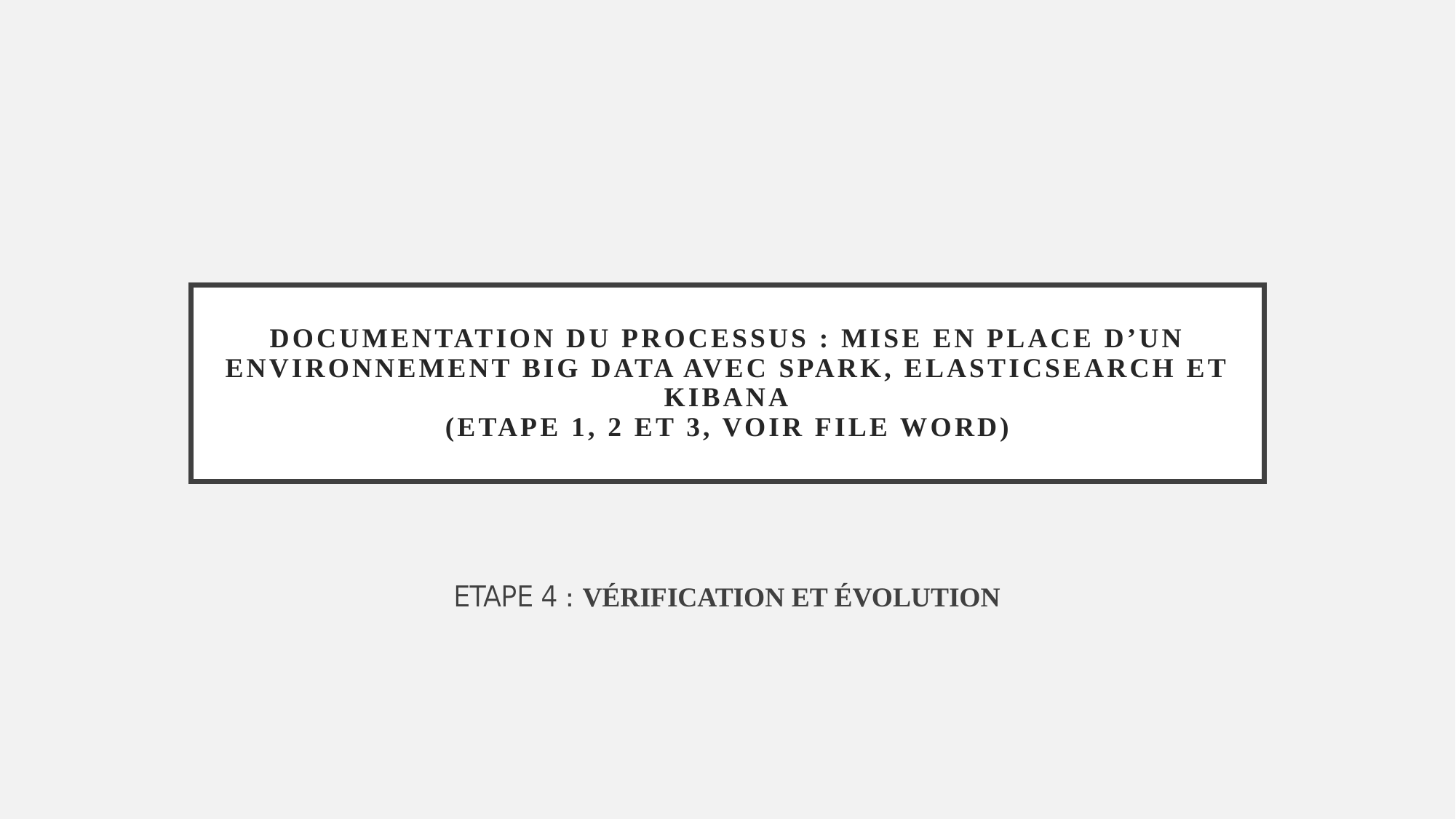

# Documentation du Processus : Mise en Place d’un Environnement Big Data avec Spark, Elasticsearch et Kibana (ETAPE 1, 2 ET 3, voir file word)

ETAPE 4 : VÉRIFICATION ET ÉVOLUTION